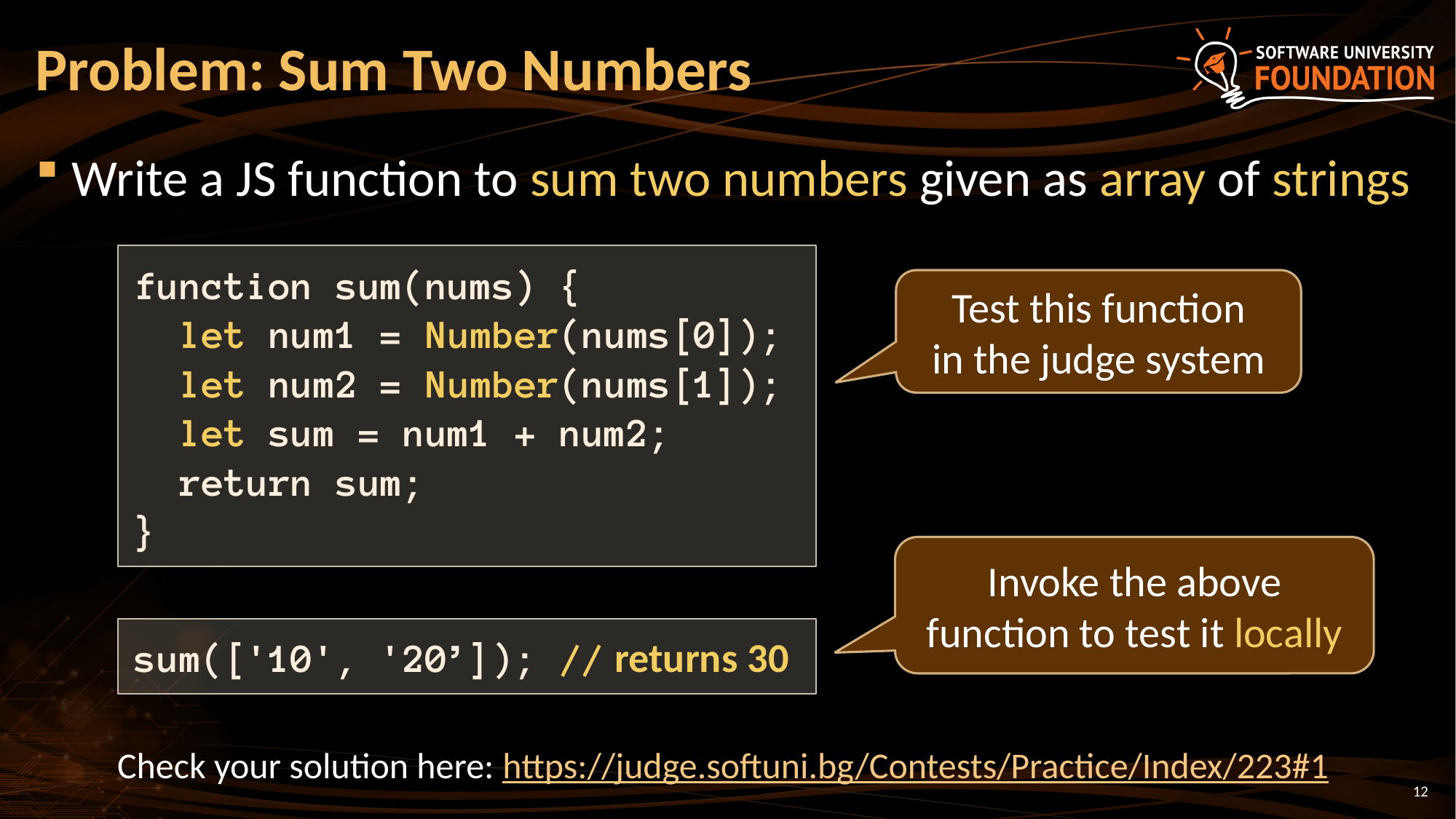

# Problem: Sum Two Numbers
Write a JS function to sum two numbers given as array of strings
function sum(nums) {
  let num1 = Number(nums[0]);
  let num2 = Number(nums[1]);
  let sum = num1 + num2;
  return sum;
}
Test this function
in the judge system
Invoke the above function to test it locally
sum(['10', '20’]); // returns 30
Check your solution here: https://judge.softuni.bg/Contests/Practice/Index/223#1
12